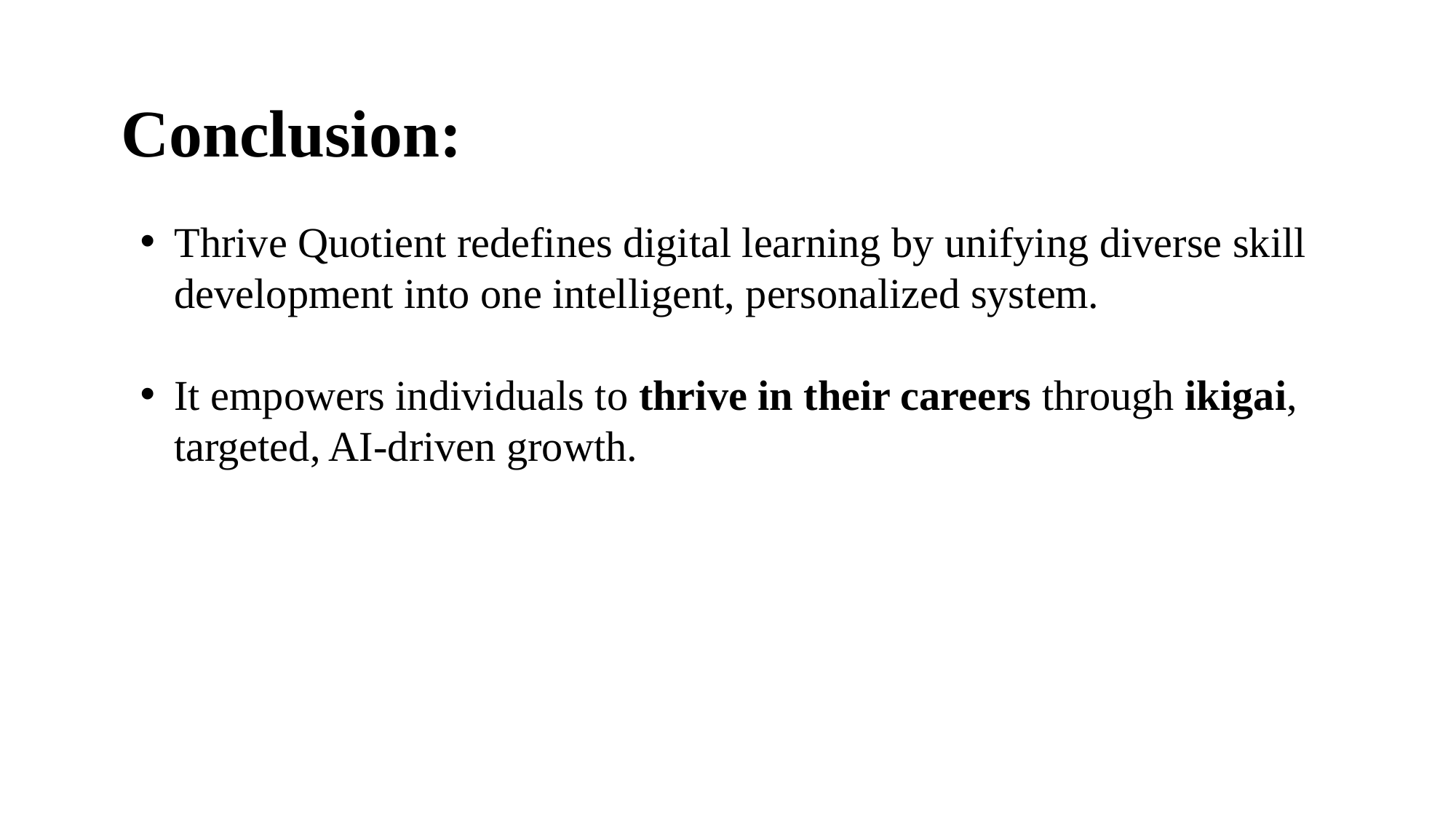

Conclusion:
Thrive Quotient redefines digital learning by unifying diverse skill development into one intelligent, personalized system.

It empowers individuals to thrive in their careers through ikigai, targeted, AI-driven growth.